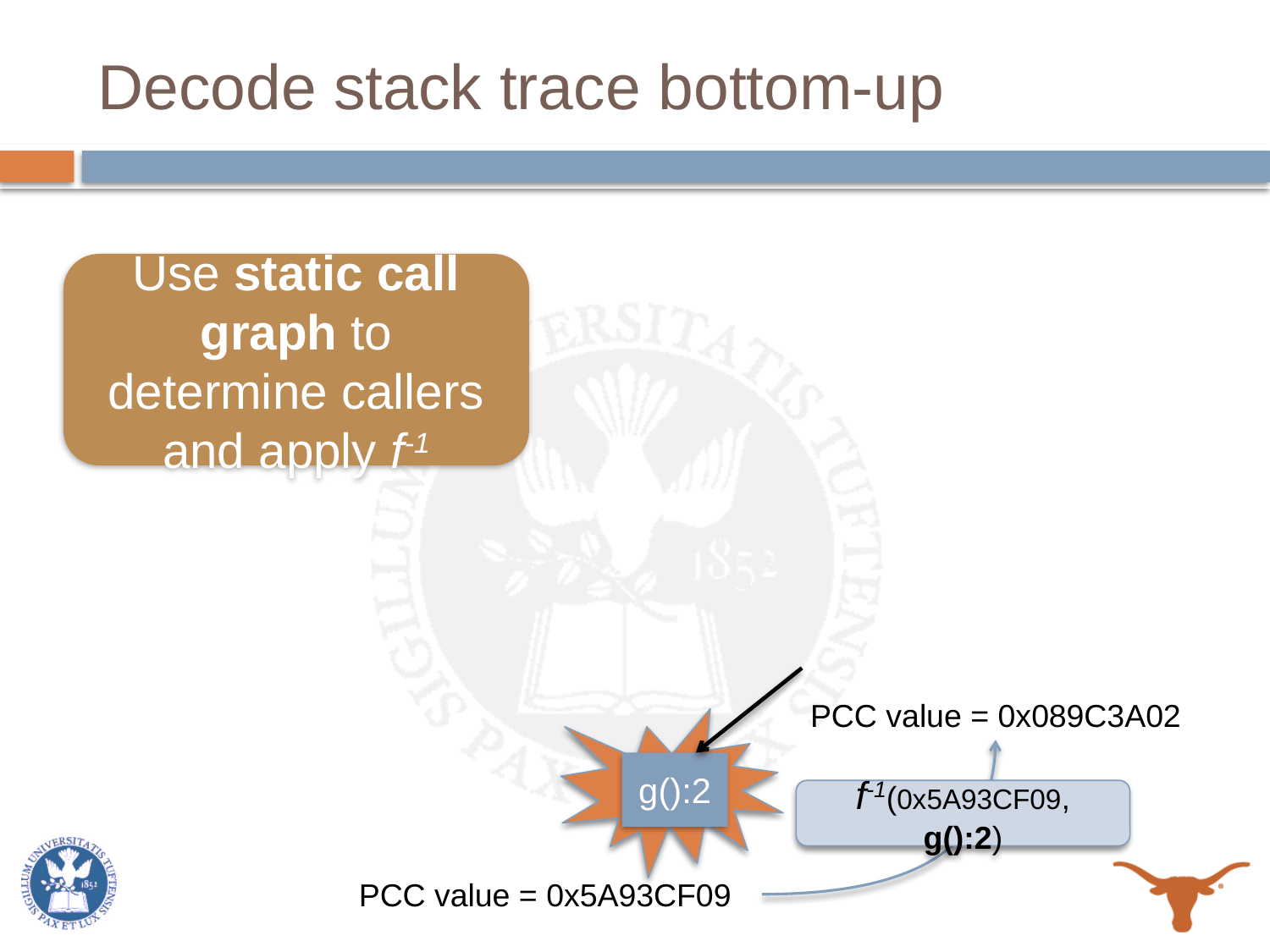

# Decode stack trace bottom-up
Use static call graph to determine callers
and apply f-1
PCC value = 0x089C3A02

g():2
f-1(0x5A93CF09, g():2)
PCC value = 0x5A93CF09